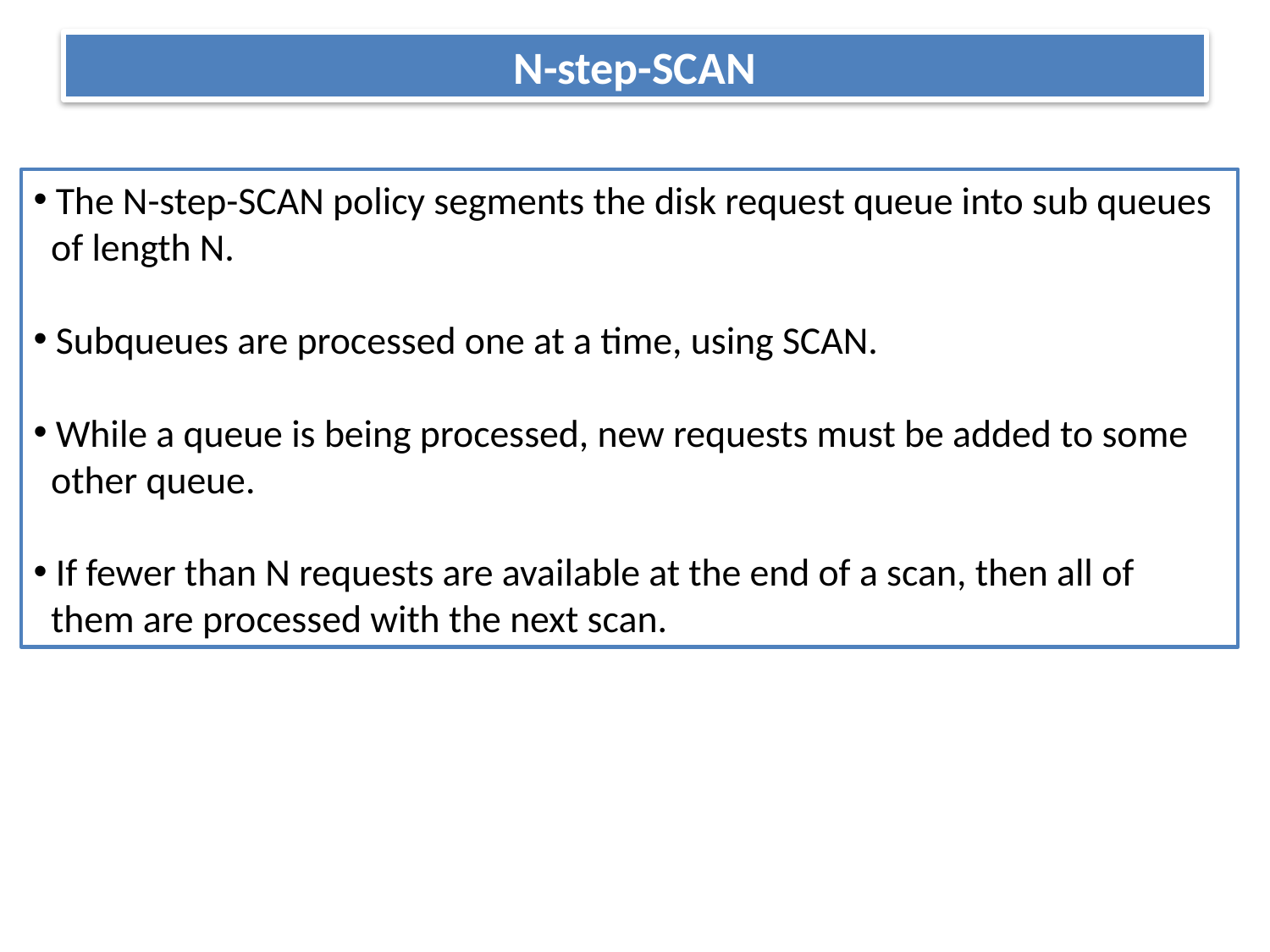

# N-step-SCAN
 The N-step-SCAN policy segments the disk request queue into sub queues
  of length N.

 Subqueues are processed one at a time, using SCAN.

 While a queue is being processed, new requests must be added to some
  other queue.

 If fewer than N requests are available at the end of a scan, then all of
  them are processed with the next scan.